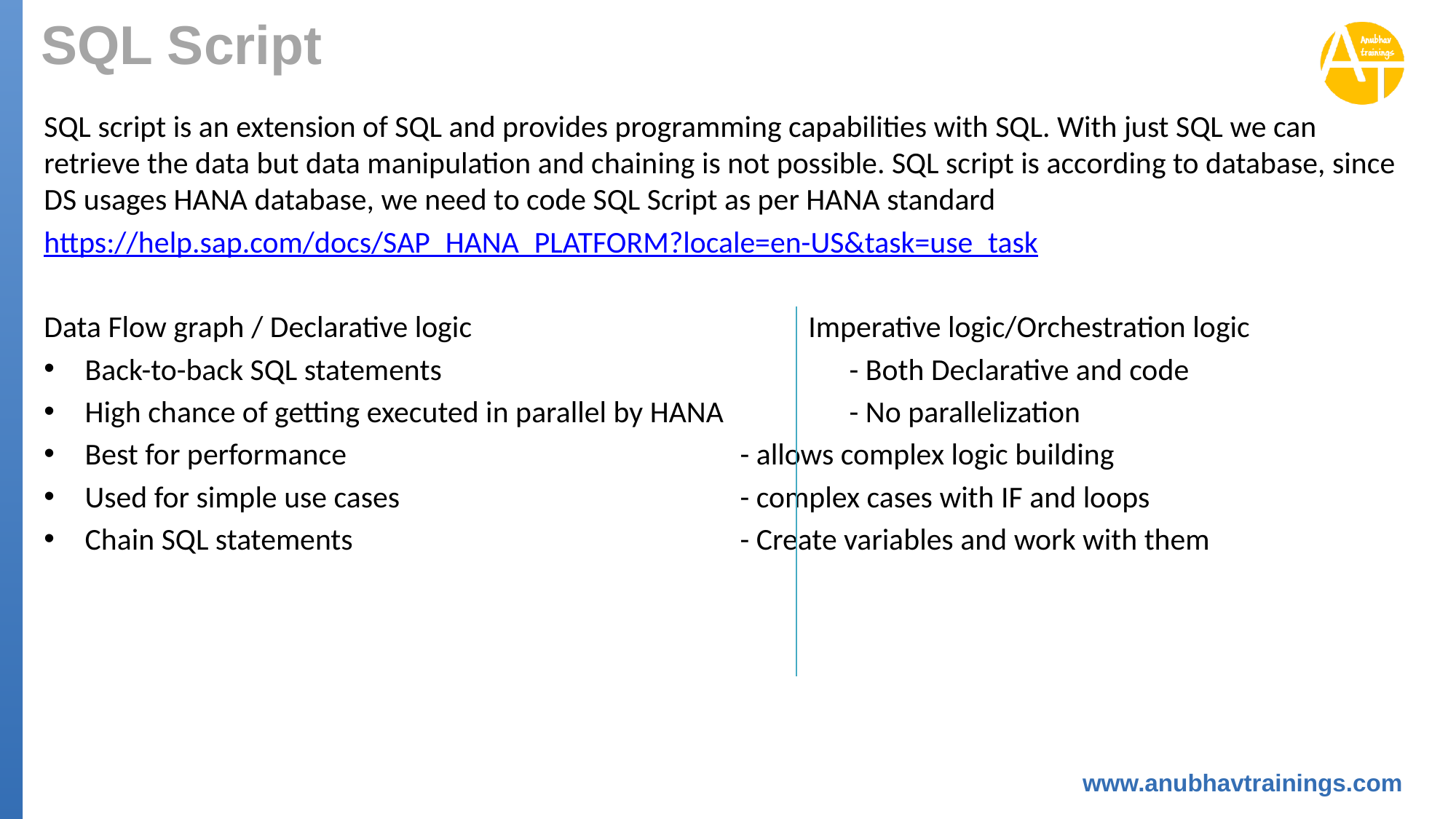

# SQL Script
SQL script is an extension of SQL and provides programming capabilities with SQL. With just SQL we can retrieve the data but data manipulation and chaining is not possible. SQL script is according to database, since DS usages HANA database, we need to code SQL Script as per HANA standard
https://help.sap.com/docs/SAP_HANA_PLATFORM?locale=en-US&task=use_task

Data Flow graph / Declarative logic				Imperative logic/Orchestration logic
Back-to-back SQL statements				- Both Declarative and code
High chance of getting executed in parallel by HANA		- No parallelization
Best for performance				- allows complex logic building
Used for simple use cases				- complex cases with IF and loops
Chain SQL statements				- Create variables and work with them